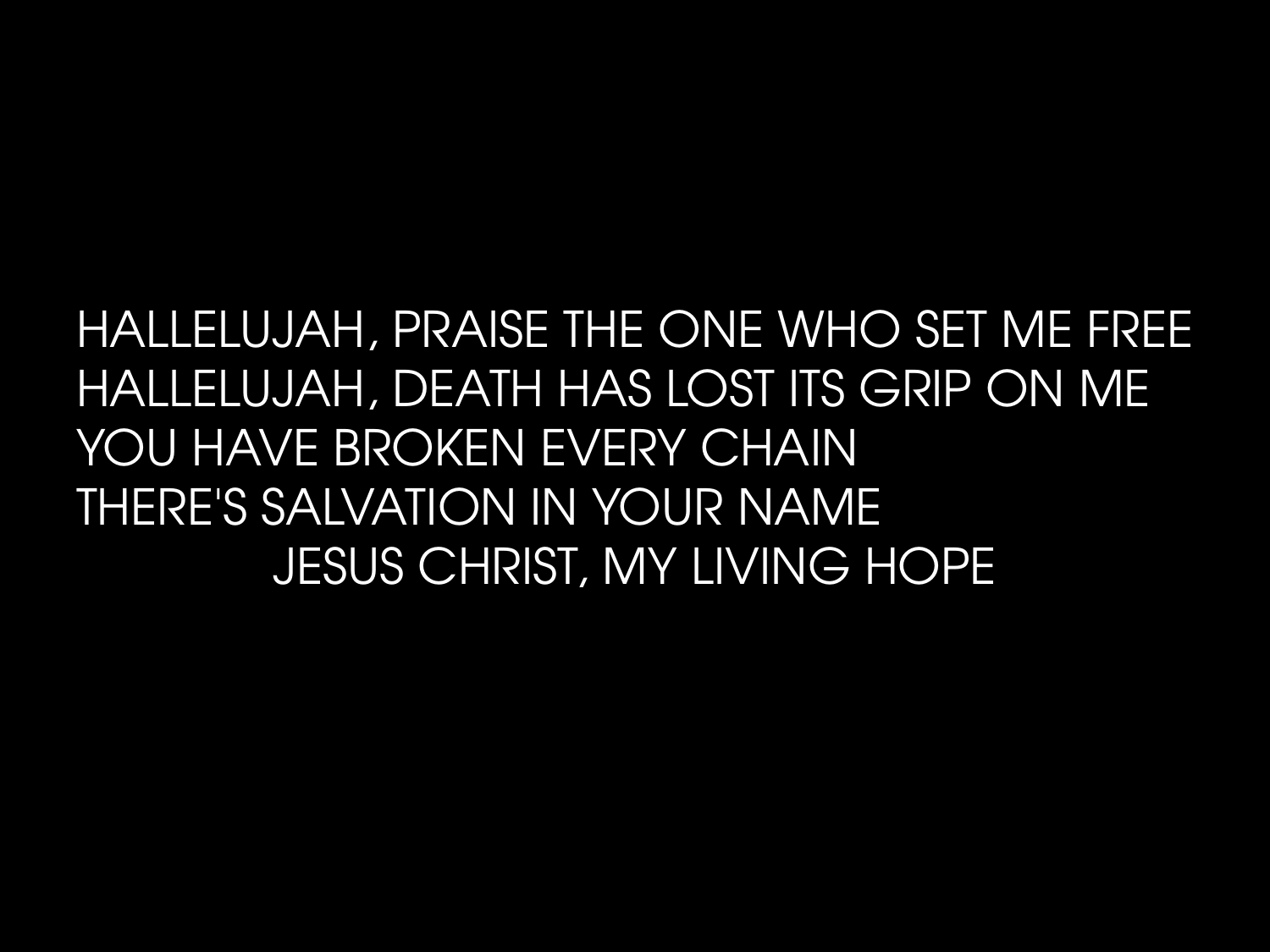

HALLELUJAH, PRAISE THE ONE WHO SET ME FREE
HALLELUJAH, DEATH HAS LOST ITS GRIP ON ME
YOU HAVE BROKEN EVERY CHAIN
THERE'S SALVATION IN YOUR NAME
JESUS CHRIST, MY LIVING HOPE